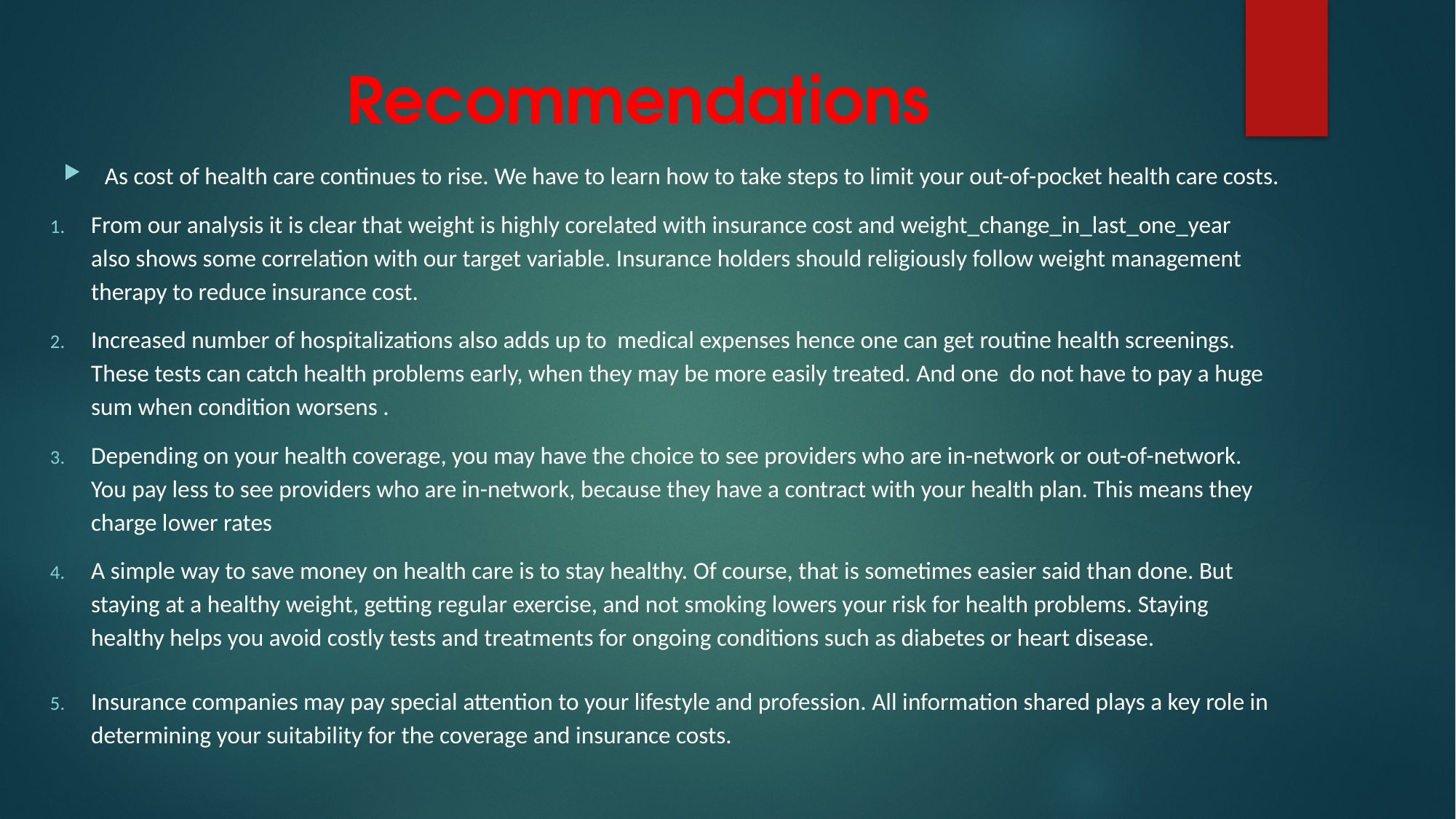

# Recommendations
As cost of health care continues to rise. We have to learn how to take steps to limit your out-of-pocket health care costs.
From our analysis it is clear that weight is highly corelated with insurance cost and weight_change_in_last_one_year  also shows some correlation with our target variable. Insurance holders should religiously follow weight management therapy to reduce insurance cost.
Increased number of hospitalizations also adds up to  medical expenses hence one can get routine health screenings. These tests can catch health problems early, when they may be more easily treated. And one  do not have to pay a huge sum when condition worsens .
Depending on your health coverage, you may have the choice to see providers who are in-network or out-of-network. You pay less to see providers who are in-network, because they have a contract with your health plan. This means they charge lower rates
A simple way to save money on health care is to stay healthy. Of course, that is sometimes easier said than done. But staying at a healthy weight, getting regular exercise, and not smoking lowers your risk for health problems. Staying healthy helps you avoid costly tests and treatments for ongoing conditions such as diabetes or heart disease.
Insurance companies may pay special attention to your lifestyle and profession. All information shared plays a key role in determining your suitability for the coverage and insurance costs.